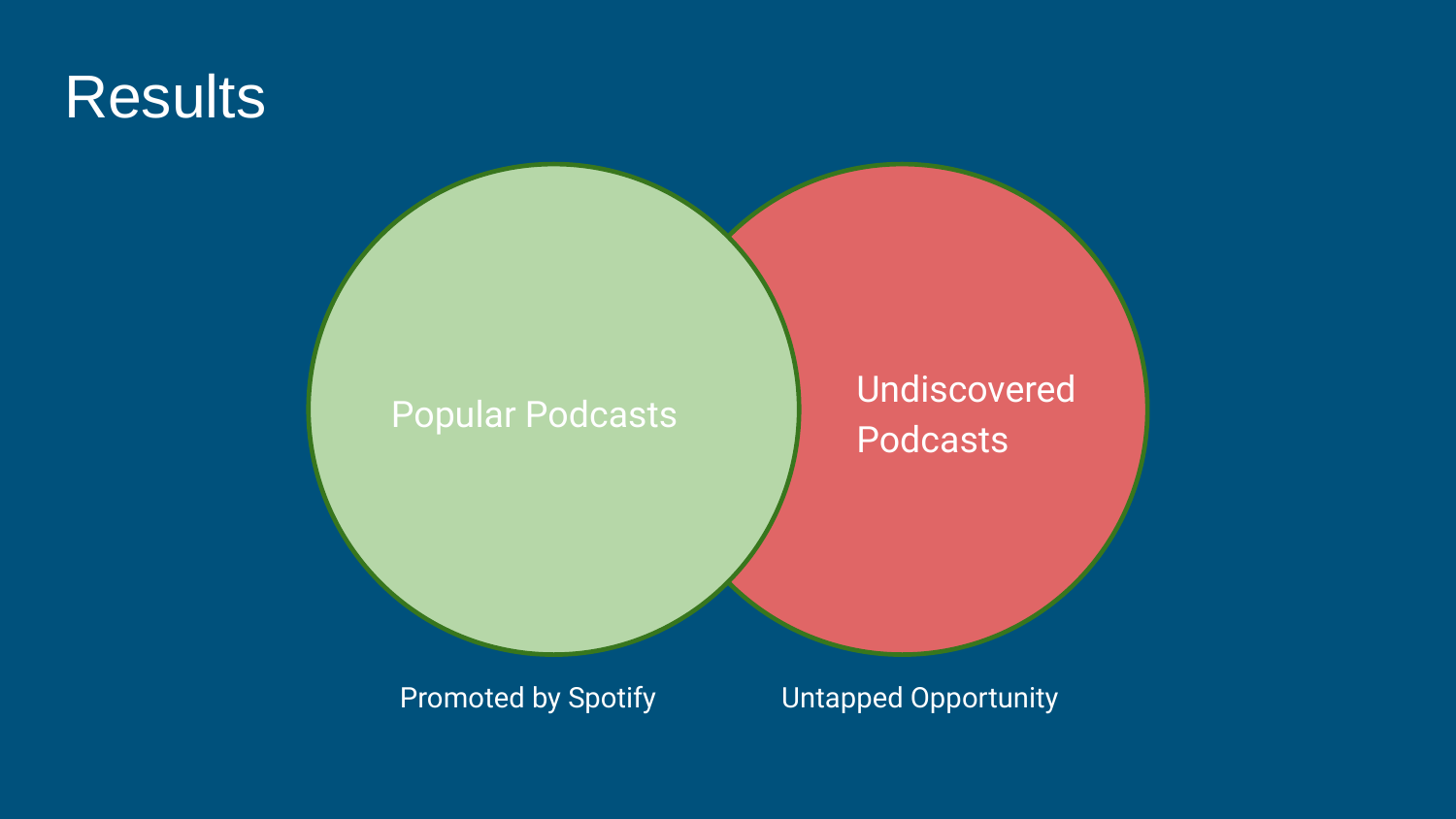

Results

Popular Podcasts

Undiscovered Podcasts
Promoted by Spotify
Untapped Opportunity